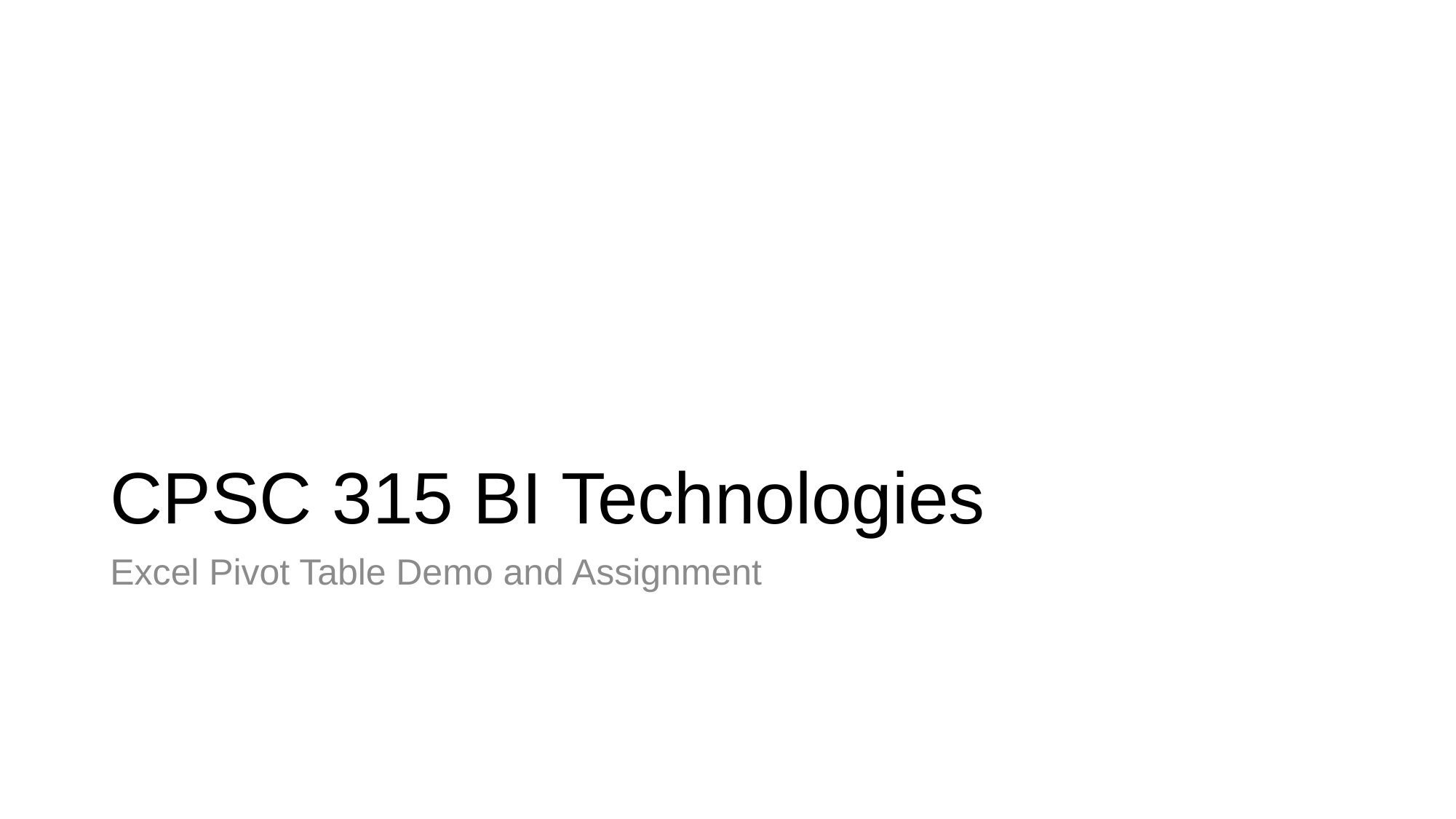

# CPSC 315 BI Technologies
Excel Pivot Table Demo and Assignment